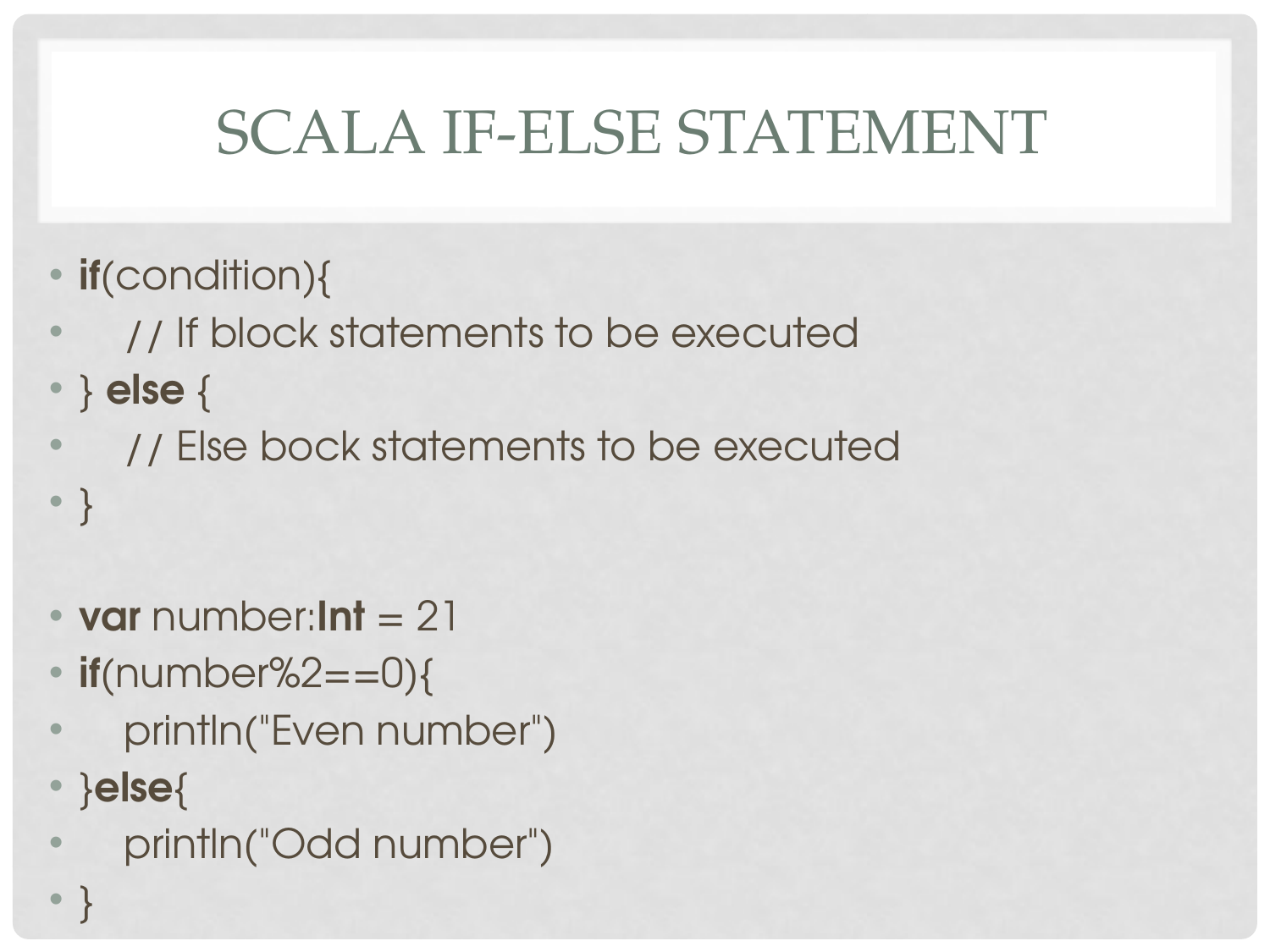

# Scala If-Else Statement
if(condition){
    // If block statements to be executed
} else {
    // Else bock statements to be executed
}

var number:Int = 21
if(number%2==0){
    println("Even number")
}else{
    println("Odd number")
}